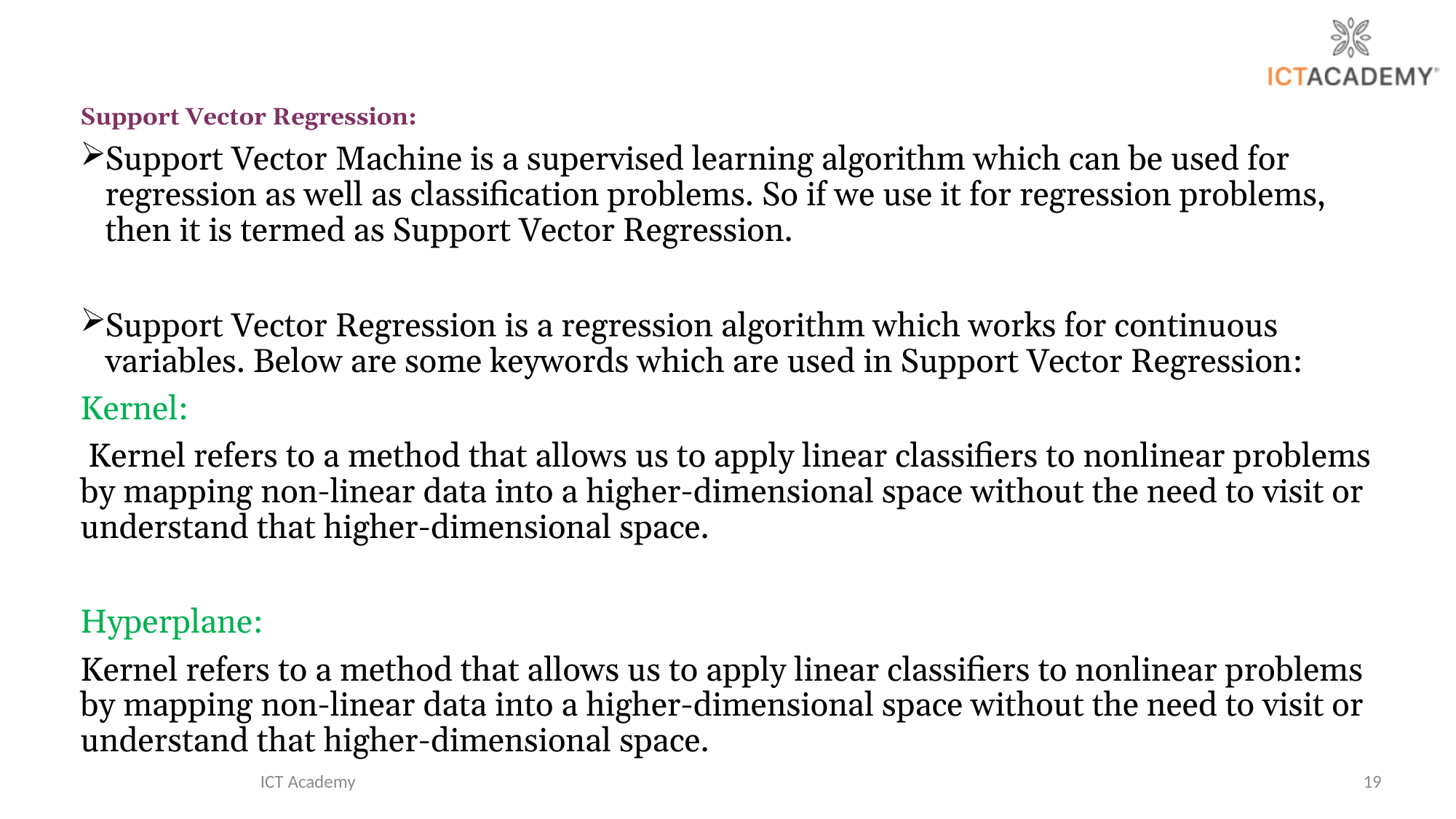

Support Vector Regression:
Support Vector Machine is a supervised learning algorithm which can be used for regression as well as classification problems. So if we use it for regression problems, then it is termed as Support Vector Regression.

Support Vector Regression is a regression algorithm which works for continuous variables. Below are some keywords which are used in Support Vector Regression:
Kernel:
 Kernel refers to a method that allows us to apply linear classifiers to nonlinear problems by mapping non-linear data into a higher-dimensional space without the need to visit or understand that higher-dimensional space.

Hyperplane:
Kernel refers to a method that allows us to apply linear classifiers to nonlinear problems by mapping non-linear data into a higher-dimensional space without the need to visit or understand that higher-dimensional space.
ICT Academy
19